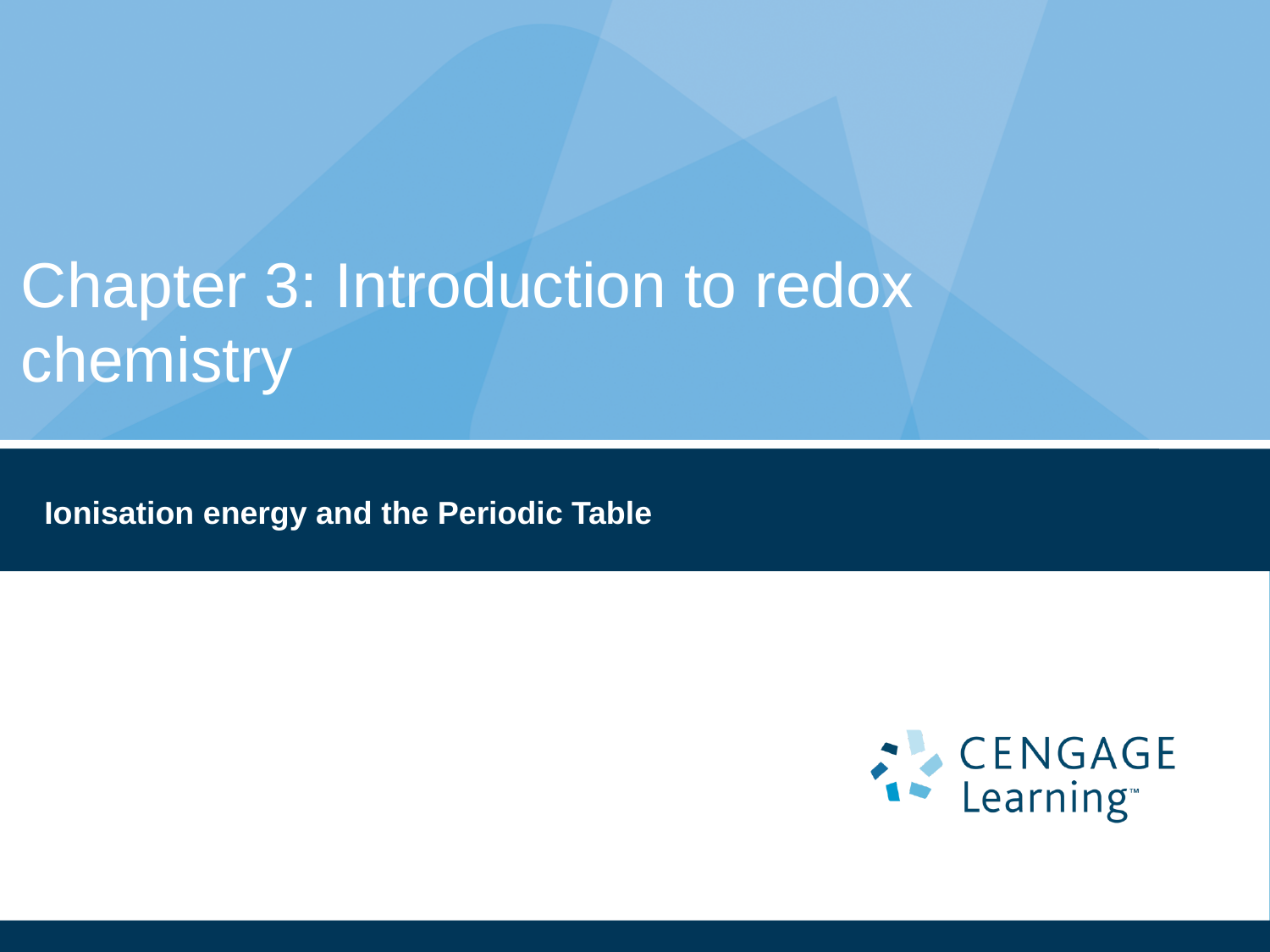

# Chapter 3: Introduction to redox chemistry
Ionisation energy and the Periodic Table